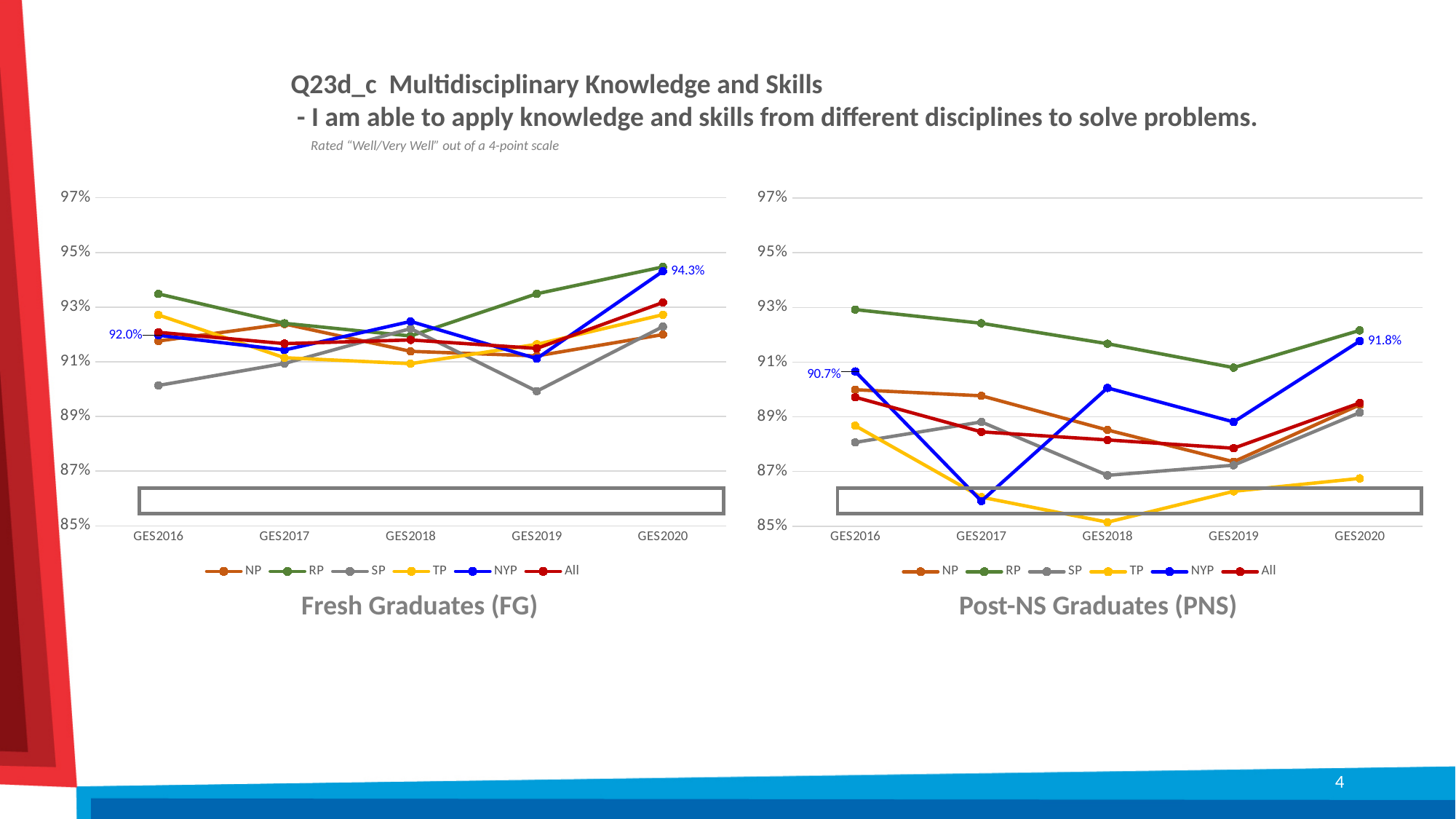

Q23d_c  Multidisciplinary Knowledge and Skills
 - I am able to apply knowledge and skills from different disciplines to solve problems.
Rated “Well/Very Well” out of a 4-point scale

### Chart

| Category | NP | RP | SP | TP | NYP | All |
|---|---|---|---|---|---|---|
| GES2016 | 0.9176190476190476 | 0.9348455598455598 | 0.9013505578391074 | 0.9271428571428572 | 0.9197194076383477 | 0.9207855042216109 |
| GES2017 | 0.9238578680203045 | 0.924095771777891 | 0.9094097019286966 | 0.9114959114959116 | 0.914332784184514 | 0.9166584572948477 |
| GES2018 | 0.9138477801268499 | 0.9194488606253313 | 0.9221594475831764 | 0.9093391589295468 | 0.924776680771039 | 0.9180064308681672 |
| GES2019 | 0.9121658483360611 | 0.9348864994026285 | 0.8992612491605104 | 0.9164142943670502 | 0.9111874386653582 | 0.9149107656879677 |
| GES2020 | 0.9199782253674469 | 0.9447174447174447 | 0.922879177377892 | 0.9272445820433437 | 0.9431303472571716 | 0.9317013190252627 |

### Chart

| Category | NP | RP | SP | TP | NYP | All |
|---|---|---|---|---|---|---|
| GES2016 | 0.8999144568006844 | 0.9292307692307692 | 0.8806646525679758 | 0.8867562380038387 | 0.9066232356134637 | 0.8971797884841363 |
| GES2017 | 0.8977072310405643 | 0.9242424242424242 | 0.8881469115191987 | 0.8606403013182673 | 0.8592017738359202 | 0.8845081640780565 |
| GES2018 | 0.8851939825811559 | 0.9167556029882604 | 0.8686131386861314 | 0.8514851485148516 | 0.9005714285714286 | 0.881562665723882 |
| GES2019 | 0.8735909822866345 | 0.9080188679245282 | 0.8723108952116586 | 0.862776025236593 | 0.8881453154875718 | 0.8785286569717707 |
| GES2020 | 0.8944050433412135 | 0.9216216216216216 | 0.8915574963609898 | 0.8674897119341564 | 0.9177288528389339 | 0.8950741622413477 |

Fresh Graduates (FG)
Post-NS Graduates (PNS)
4